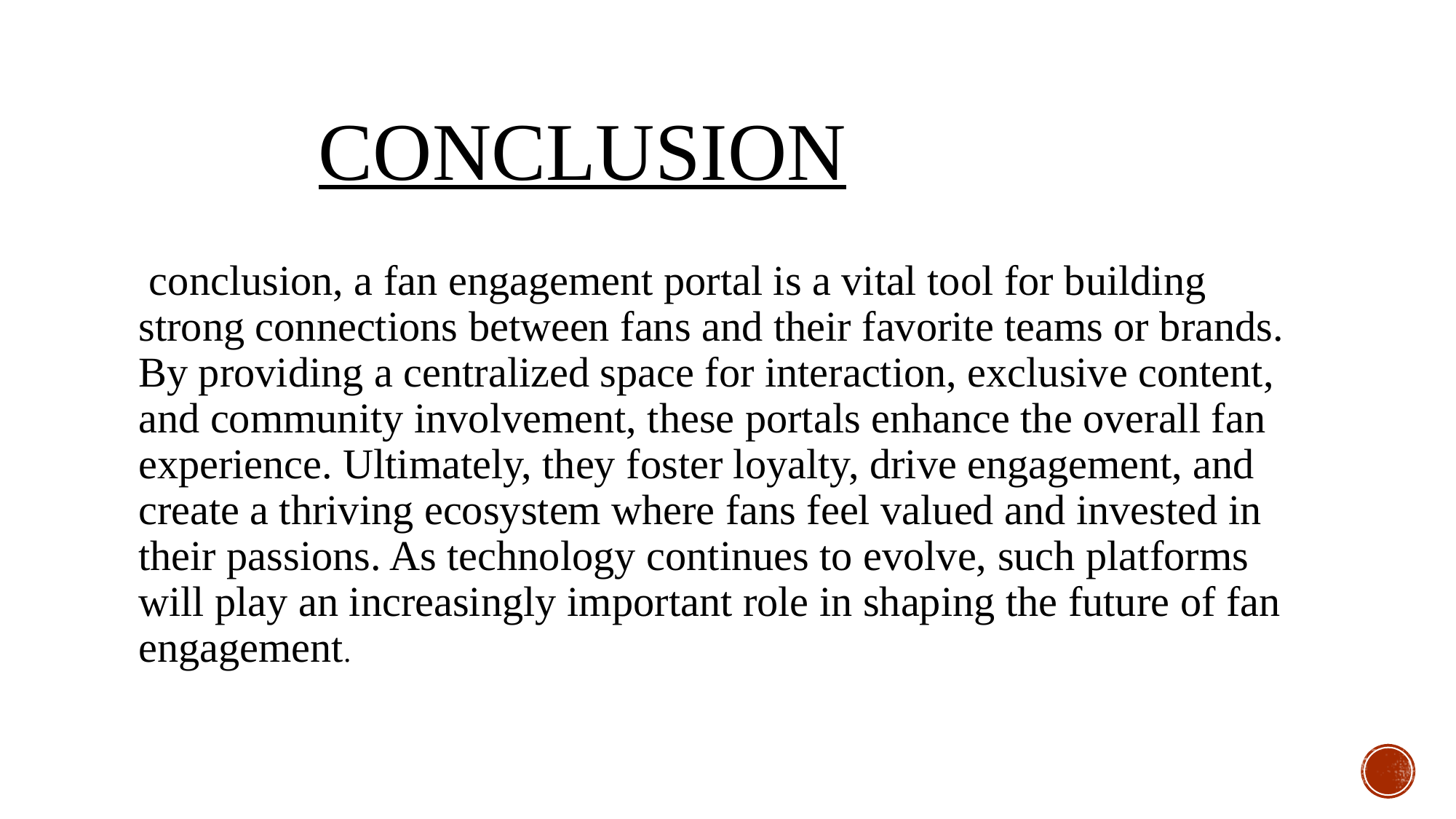

# conclusion
 conclusion, a fan engagement portal is a vital tool for building strong connections between fans and their favorite teams or brands. By providing a centralized space for interaction, exclusive content, and community involvement, these portals enhance the overall fan experience. Ultimately, they foster loyalty, drive engagement, and create a thriving ecosystem where fans feel valued and invested in their passions. As technology continues to evolve, such platforms will play an increasingly important role in shaping the future of fan engagement.